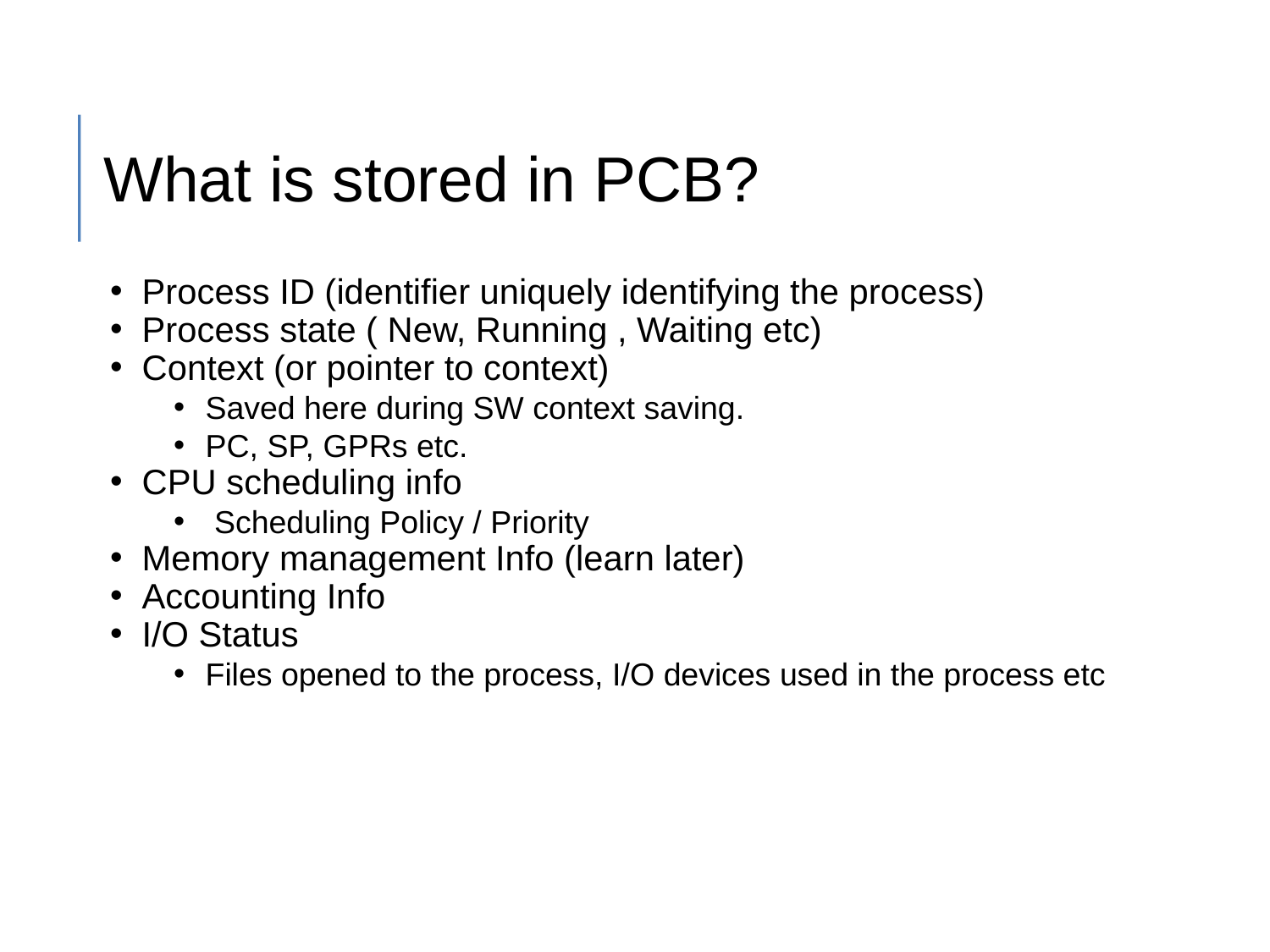

What is stored in PCB?
Process ID (identifier uniquely identifying the process)
Process state ( New, Running , Waiting etc)
Context (or pointer to context)
Saved here during SW context saving.
PC, SP, GPRs etc.
CPU scheduling info
 Scheduling Policy / Priority
Memory management Info (learn later)
Accounting Info
I/O Status
Files opened to the process, I/O devices used in the process etc